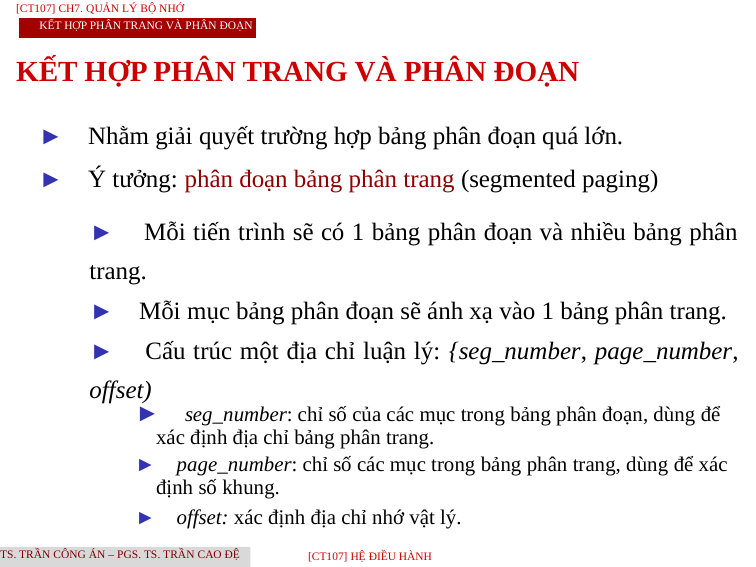

[CT107] Ch7. Quản lý bộ nhớ
Kết hợp phân trang VÀ phân đoạn
KẾT HỢP PHÂN TRANG VÀ PHÂN ĐOẠN
►    Nhằm giải quyết trường hợp bảng phân đoạn quá lớn.
►    Ý tưởng: phân đoạn bảng phân trang (segmented paging)
►    Mỗi tiến trình sẽ có 1 bảng phân đoạn và nhiều bảng phân trang.
►    Mỗi mục bảng phân đoạn sẽ ánh xạ vào 1 bảng phân trang.
►    Cấu trúc một địa chỉ luận lý: {seg_number, page_number, offset)
►    seg_number: chỉ số của các mục trong bảng phân đoạn, dùng để xác định địa chỉ bảng phân trang.
►    page_number: chỉ số các mục trong bảng phân trang, dùng để xác định số khung.
►    offset: xác định địa chỉ nhớ vật lý.
TS. Trần Công Án – PGS. TS. Trần Cao Đệ
[CT107] HỆ điều hành